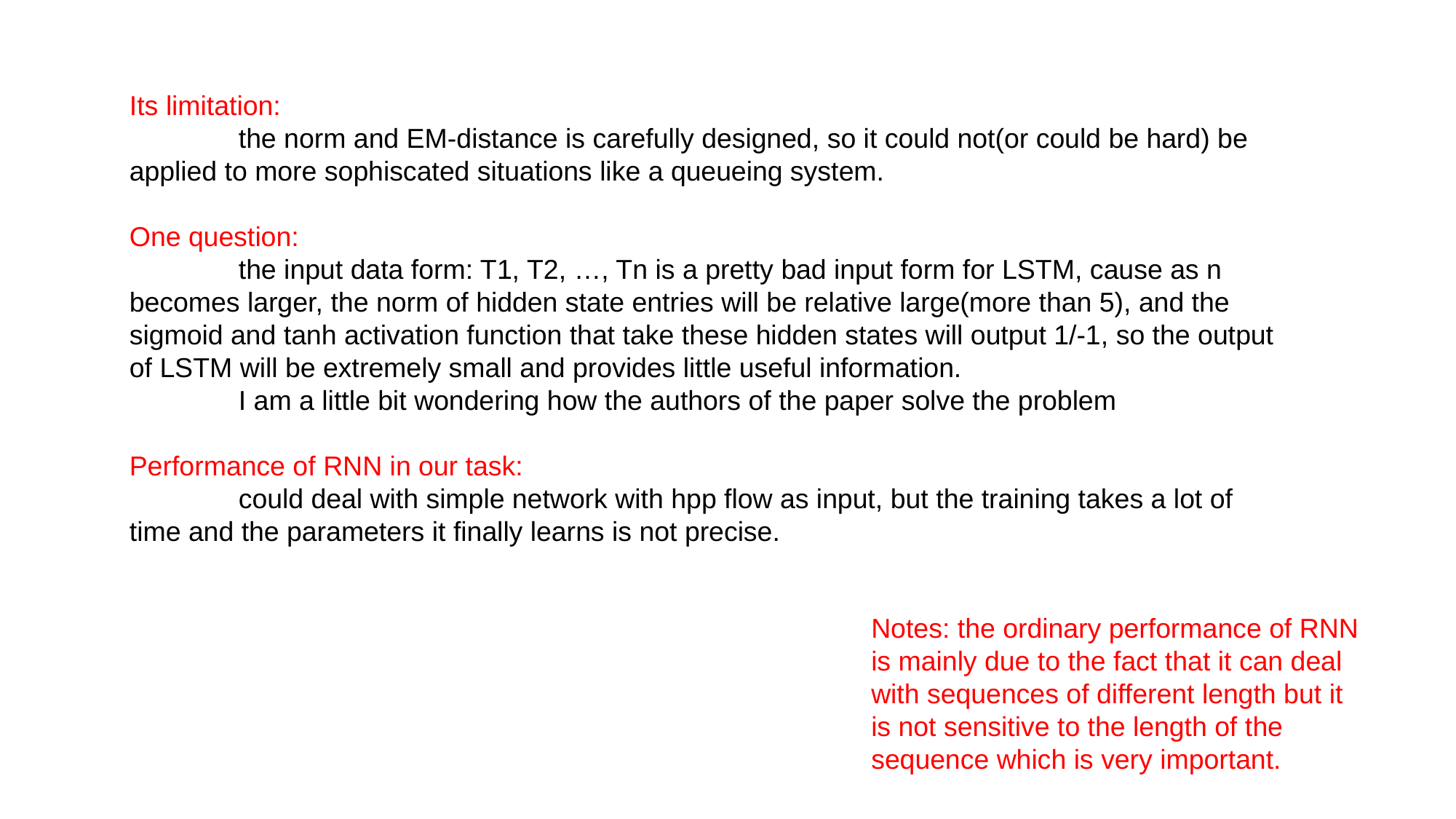

Its limitation:
	the norm and EM-distance is carefully designed, so it could not(or could be hard) be applied to more sophiscated situations like a queueing system.

One question:
	the input data form: T1, T2, …, Tn is a pretty bad input form for LSTM, cause as n becomes larger, the norm of hidden state entries will be relative large(more than 5), and the sigmoid and tanh activation function that take these hidden states will output 1/-1, so the output of LSTM will be extremely small and provides little useful information.
	I am a little bit wondering how the authors of the paper solve the problem

Performance of RNN in our task:
	could deal with simple network with hpp flow as input, but the training takes a lot of time and the parameters it finally learns is not precise.

Notes: the ordinary performance of RNN is mainly due to the fact that it can deal with sequences of different length but it is not sensitive to the length of the sequence which is very important.